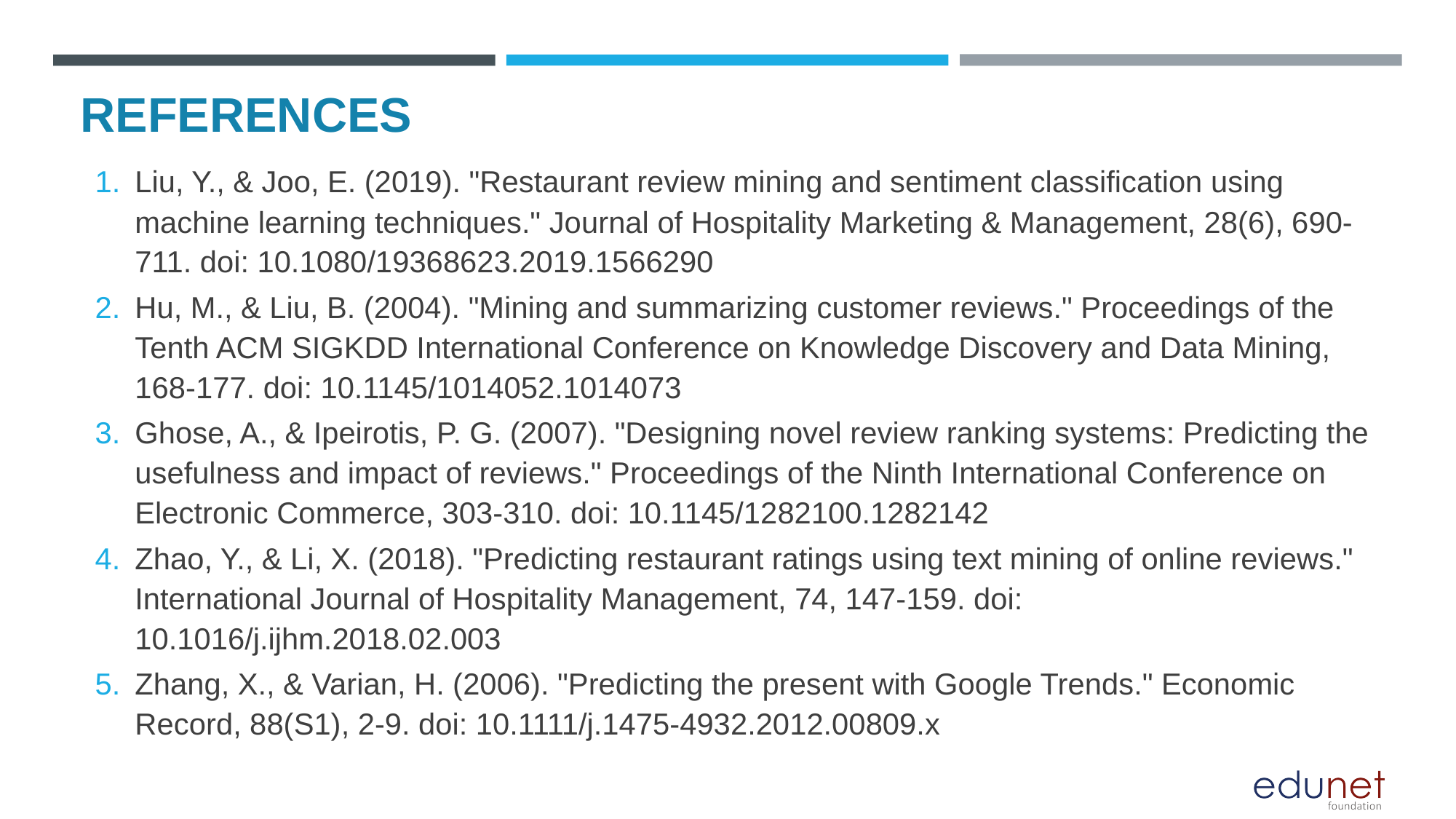

# REFERENCES
Liu, Y., & Joo, E. (2019). "Restaurant review mining and sentiment classification using machine learning techniques." Journal of Hospitality Marketing & Management, 28(6), 690-711. doi: 10.1080/19368623.2019.1566290
Hu, M., & Liu, B. (2004). "Mining and summarizing customer reviews." Proceedings of the Tenth ACM SIGKDD International Conference on Knowledge Discovery and Data Mining, 168-177. doi: 10.1145/1014052.1014073
Ghose, A., & Ipeirotis, P. G. (2007). "Designing novel review ranking systems: Predicting the usefulness and impact of reviews." Proceedings of the Ninth International Conference on Electronic Commerce, 303-310. doi: 10.1145/1282100.1282142
Zhao, Y., & Li, X. (2018). "Predicting restaurant ratings using text mining of online reviews." International Journal of Hospitality Management, 74, 147-159. doi: 10.1016/j.ijhm.2018.02.003
Zhang, X., & Varian, H. (2006). "Predicting the present with Google Trends." Economic Record, 88(S1), 2-9. doi: 10.1111/j.1475-4932.2012.00809.x